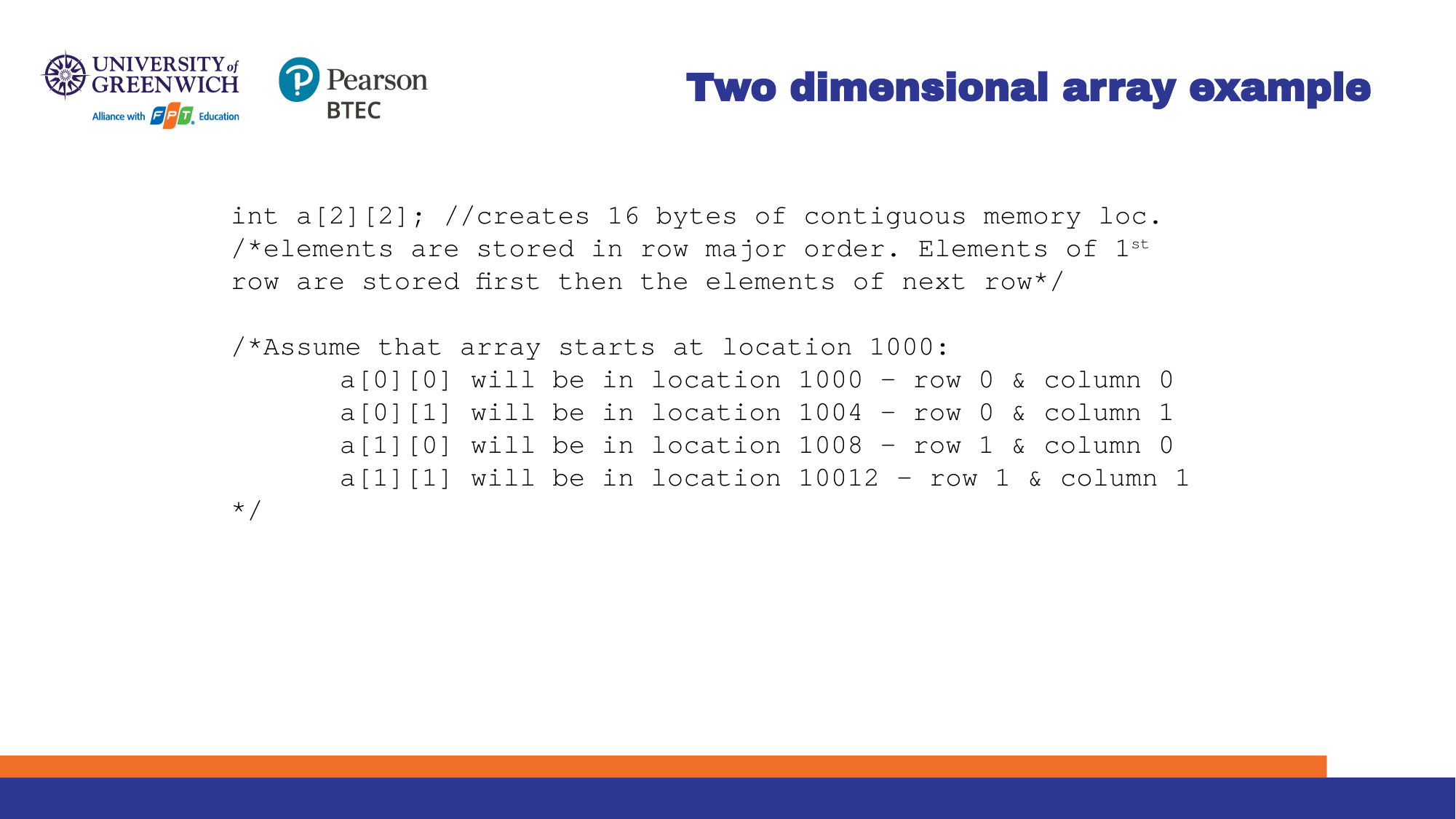

# Two dimensional array example

int a[2][2]; //creates 16 bytes of contiguous memory loc.
/*elements are stored in row major order. Elements of 1st row are stored first then the elements of next row*/

/*Assume that array starts at location 1000:
	a[0][0] will be in location 1000 – row 0 & column 0
	a[0][1] will be in location 1004 – row 0 & column 1
	a[1][0] will be in location 1008 – row 1 & column 0
	a[1][1] will be in location 10012 – row 1 & column 1
*/